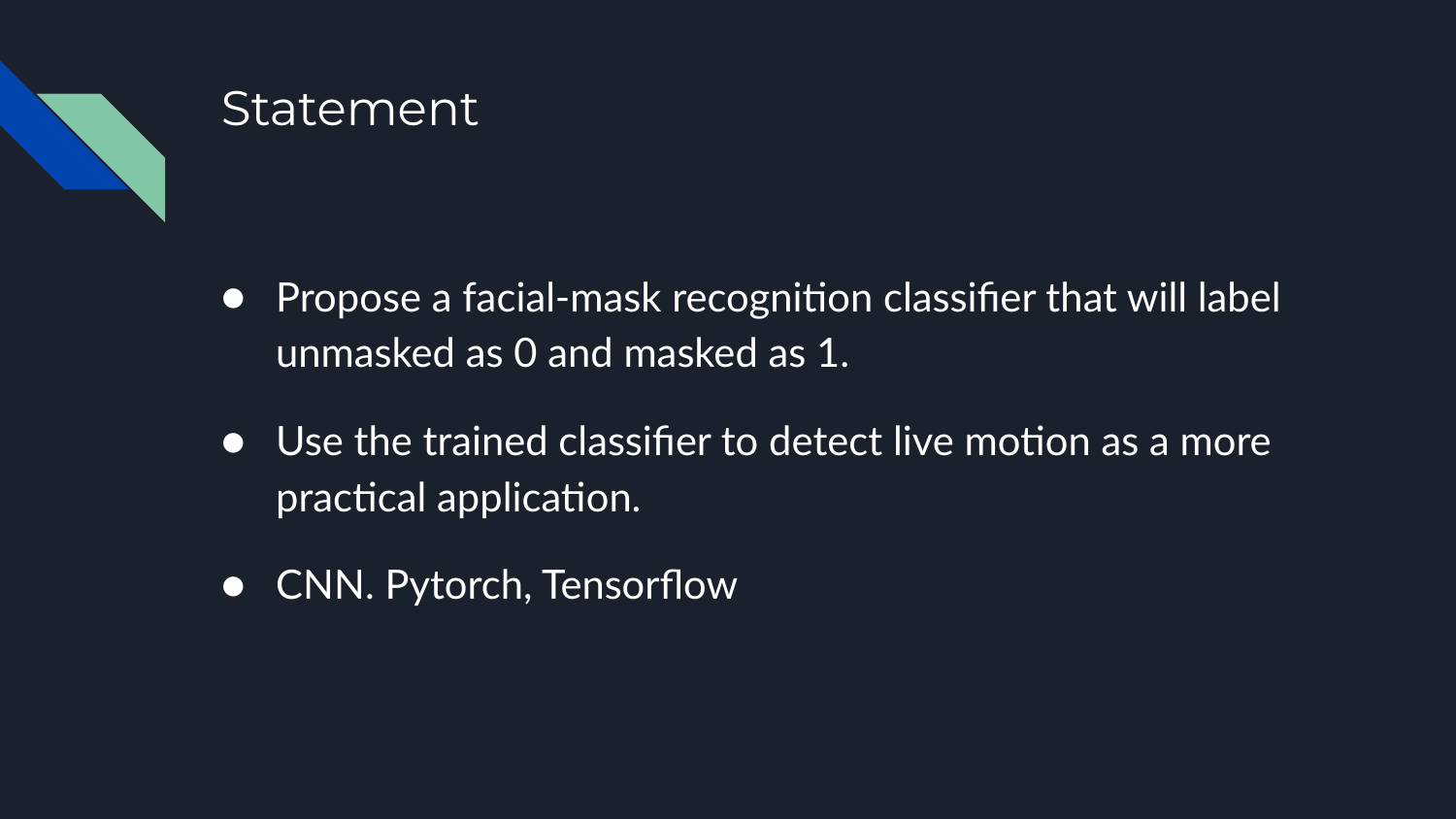

# Statement
Propose a facial-mask recognition classifier that will label unmasked as 0 and masked as 1.
Use the trained classifier to detect live motion as a more practical application.
CNN. Pytorch, Tensorflow